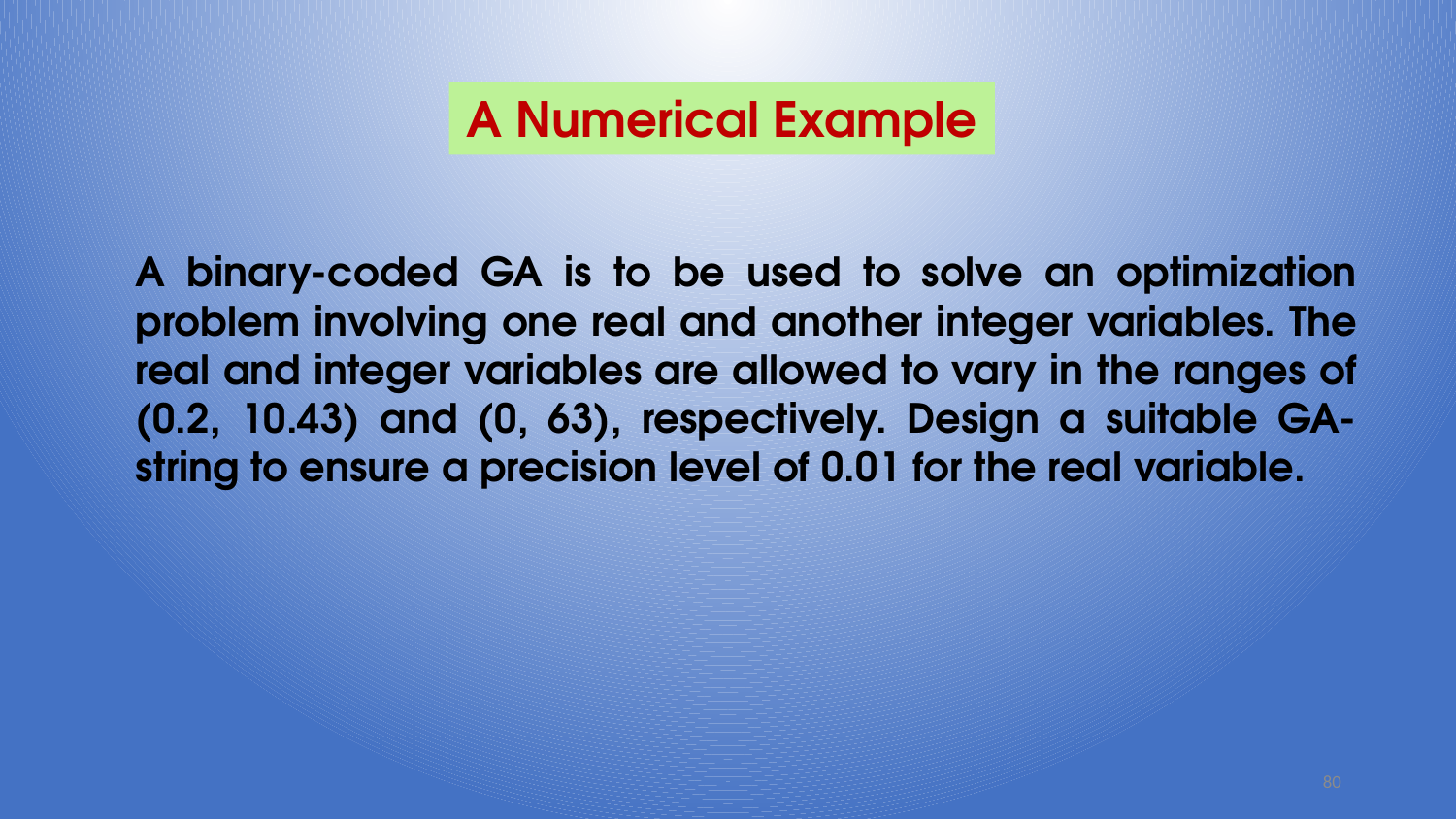

A Numerical Example
A binary-coded GA is to be used to solve an optimization problem involving one real and another integer variables. The real and integer variables are allowed to vary in the ranges of (0.2, 10.43) and (0, 63), respectively. Design a suitable GA-string to ensure a precision level of 0.01 for the real variable.
80